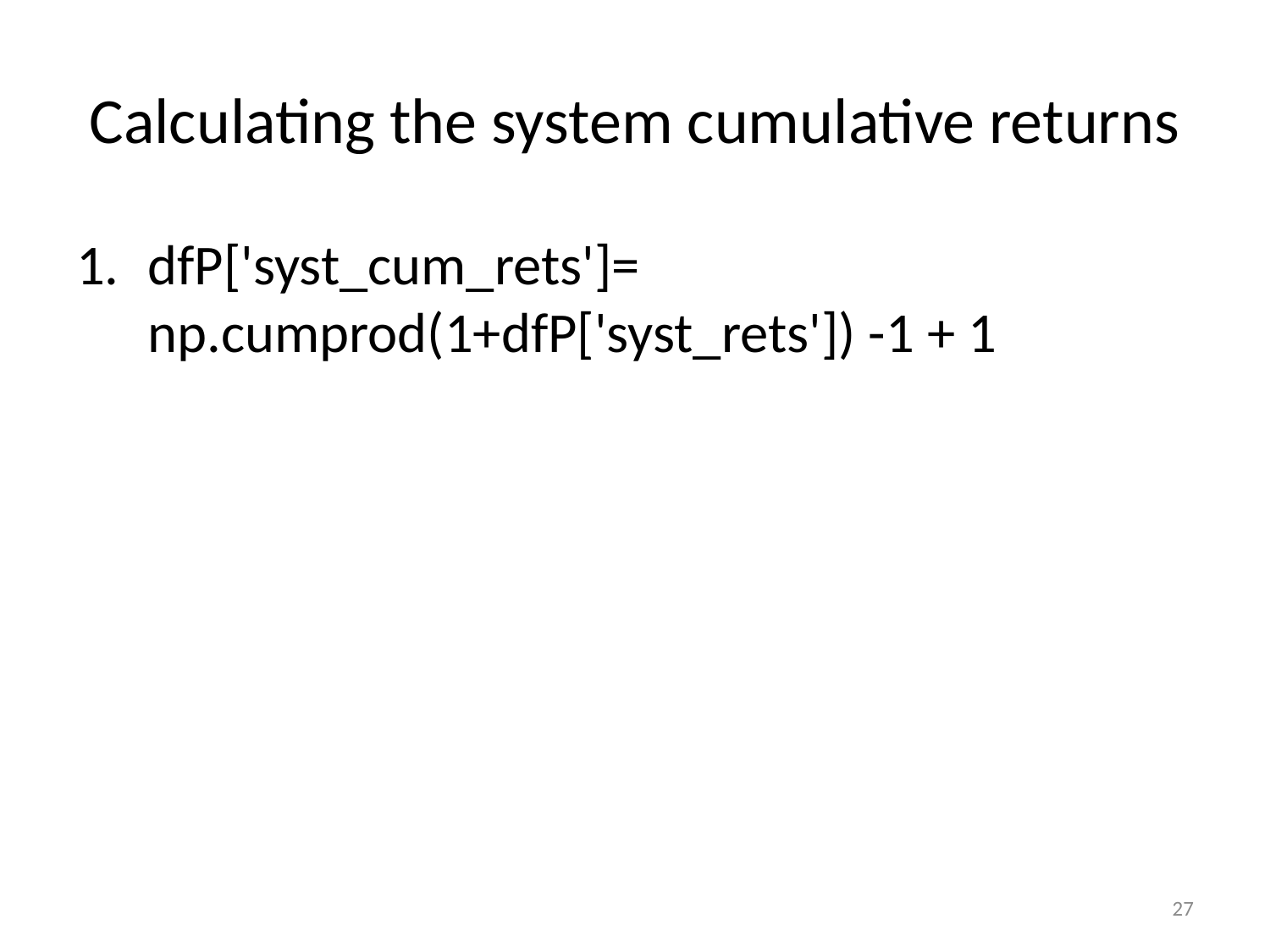

# Calculating the system cumulative returns
dfP['syst_cum_rets']= np.cumprod(1+dfP['syst_rets']) -1 + 1
27